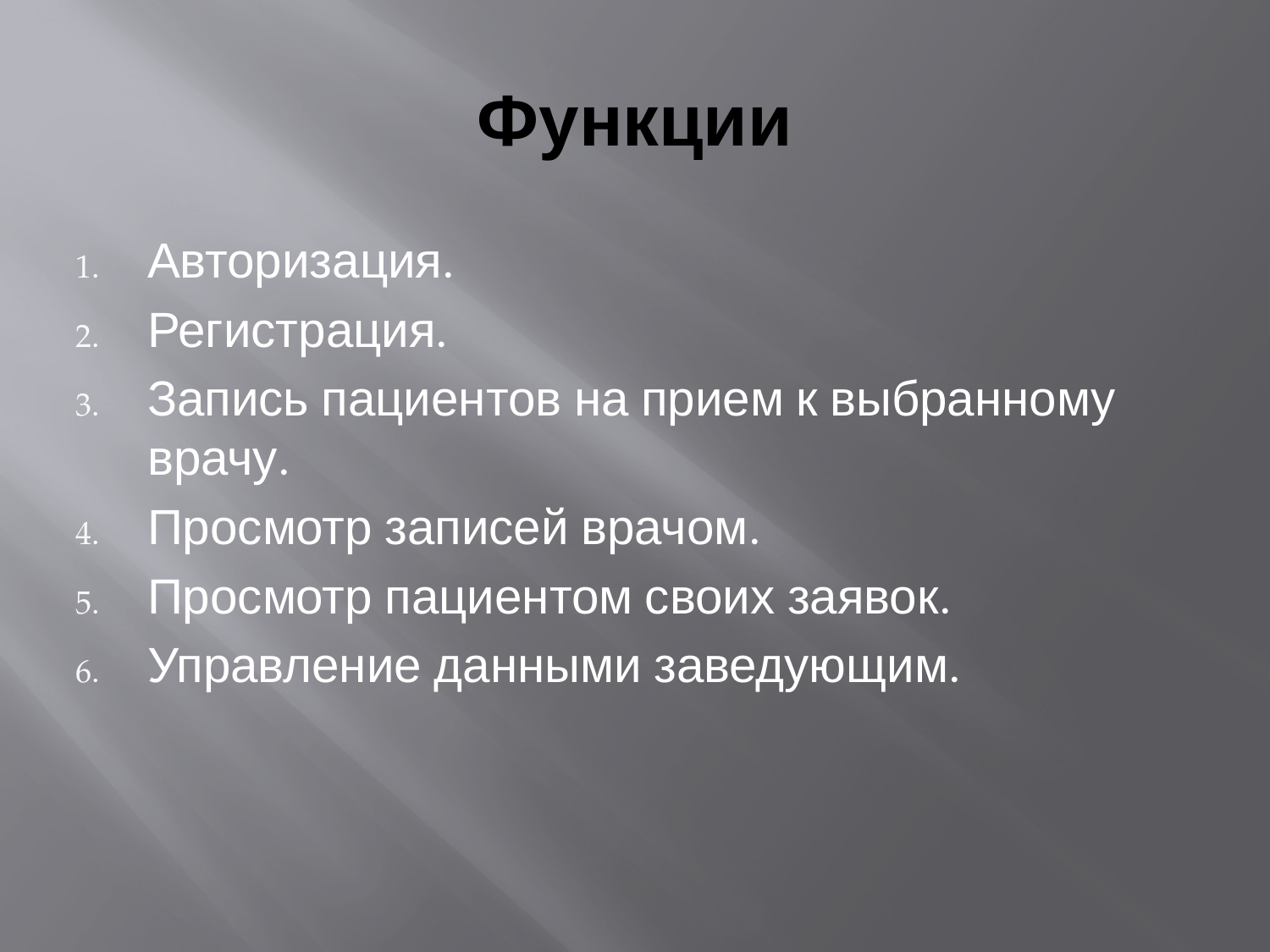

# Функции
Авторизация.
Регистрация.
Запись пациентов на прием к выбранному врачу.
Просмотр записей врачом.
Просмотр пациентом своих заявок.
Управление данными заведующим.